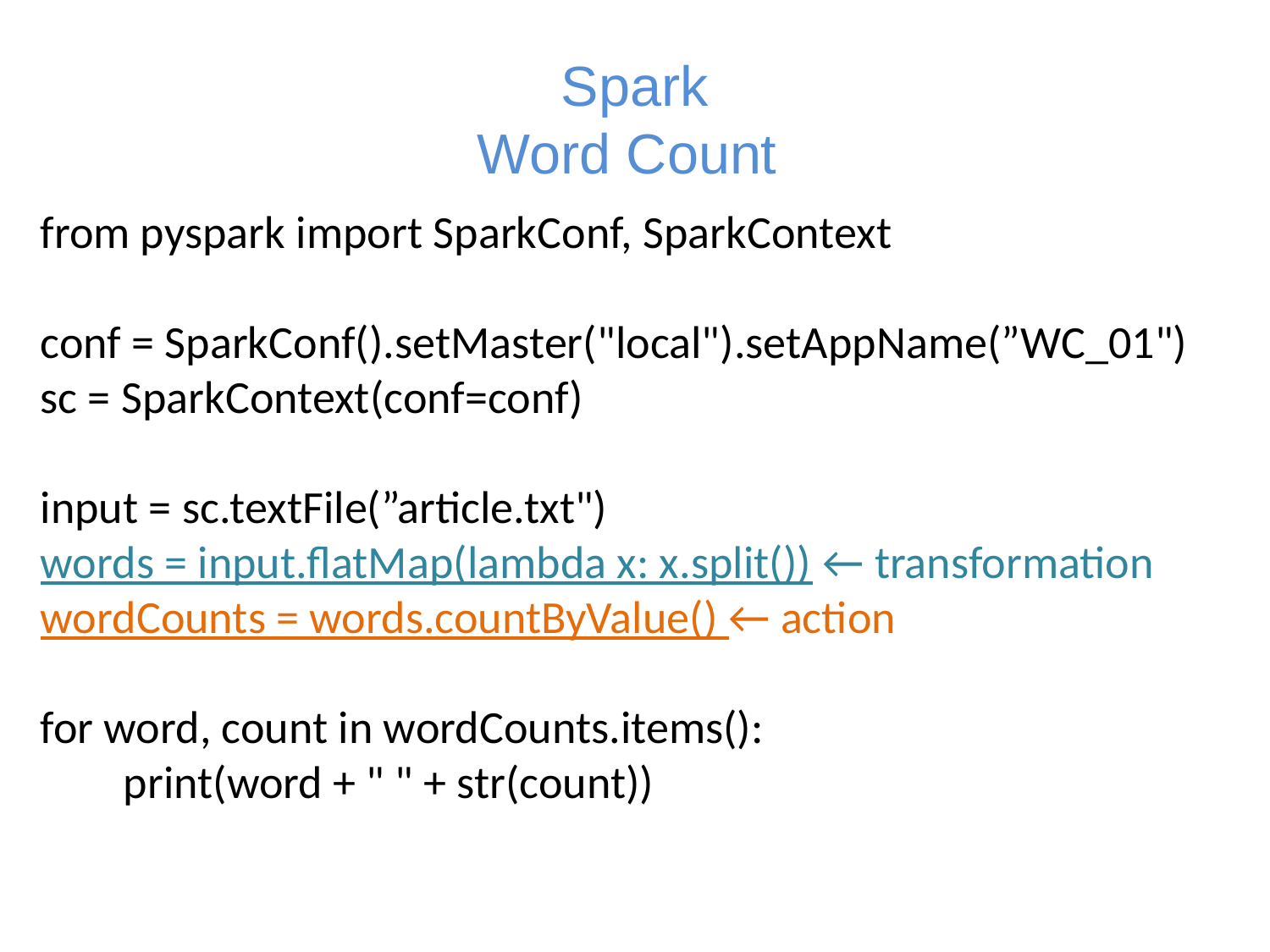

# Spark Word Count
from pyspark import SparkConf, SparkContext

conf = SparkConf().setMaster("local").setAppName(”WC_01")
sc = SparkContext(conf=conf)

input = sc.textFile(”article.txt")
words = input.flatMap(lambda x: x.split()) ← transformation
wordCounts = words.countByValue() ← action
for word, count in wordCounts.items():
        print(word + " " + str(count))